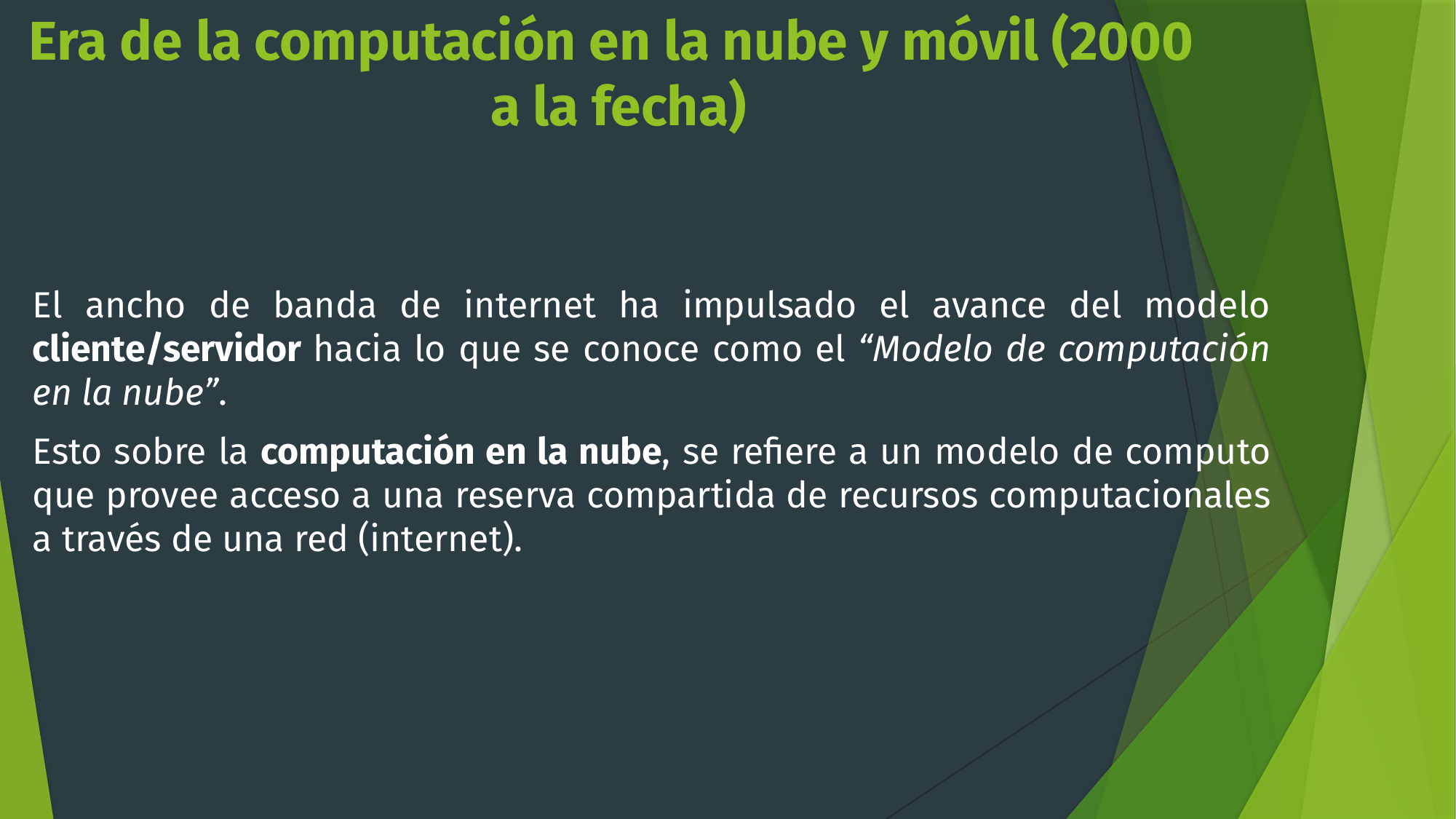

Era de la computación en la nube y móvil (2000  a la fecha)
El ancho de banda de internet ha impulsado el avance del modelo cliente/servidor hacia lo que se conoce como el “Modelo de computación en la nube”.
Esto sobre la computación en la nube, se refiere a un modelo de computo que provee acceso a una reserva compartida de recursos computacionales a través de una red (internet).